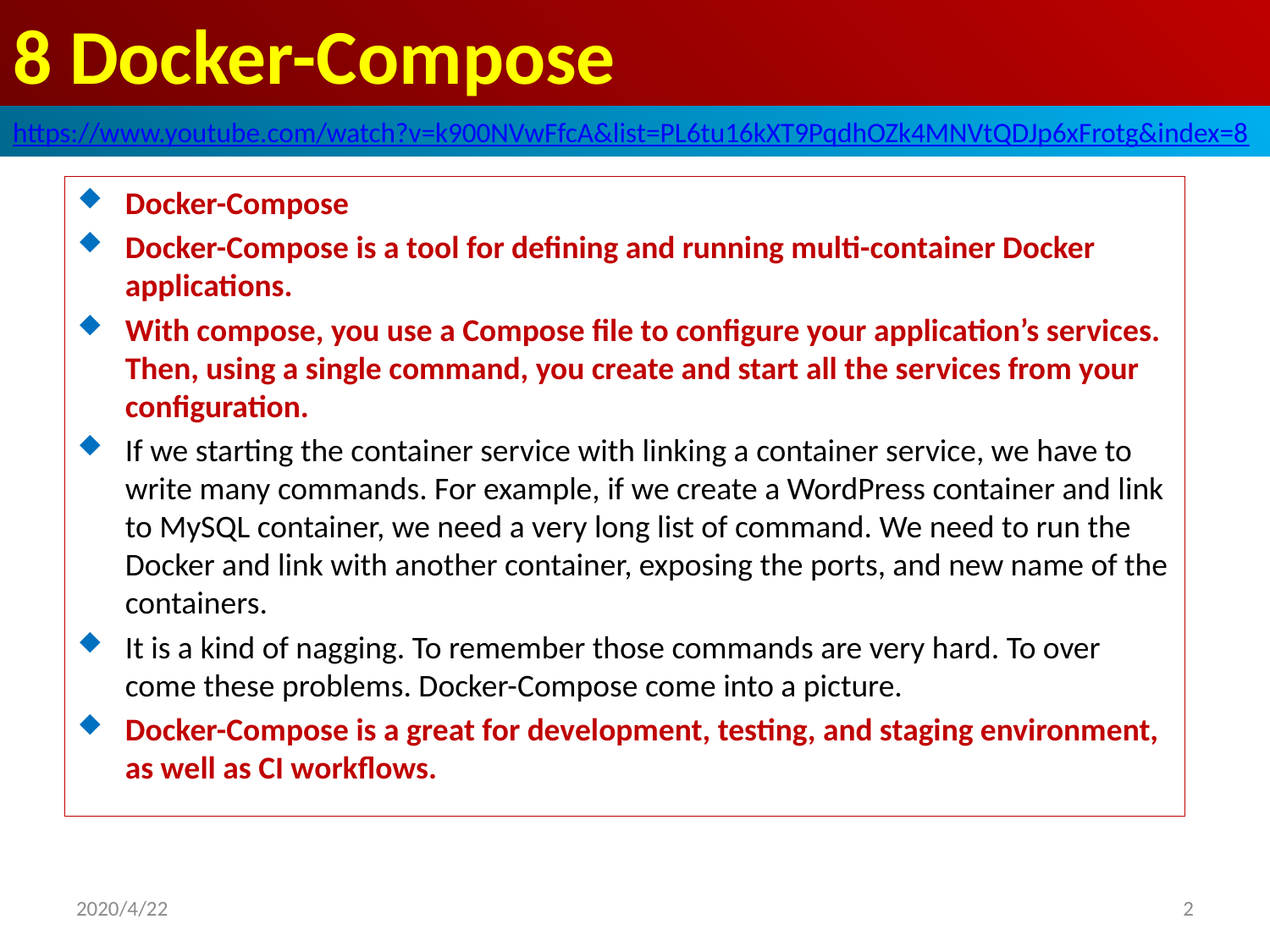

# 8 Docker-Compose
https://www.youtube.com/watch?v=k900NVwFfcA&list=PL6tu16kXT9PqdhOZk4MNVtQDJp6xFrotg&index=8
Docker-Compose
Docker-Compose is a tool for defining and running multi-container Docker applications.
With compose, you use a Compose file to configure your application’s services. Then, using a single command, you create and start all the services from your configuration.
If we starting the container service with linking a container service, we have to write many commands. For example, if we create a WordPress container and link to MySQL container, we need a very long list of command. We need to run the Docker and link with another container, exposing the ports, and new name of the containers.
It is a kind of nagging. To remember those commands are very hard. To over come these problems. Docker-Compose come into a picture.
Docker-Compose is a great for development, testing, and staging environment, as well as CI workflows.

2020/4/22
2